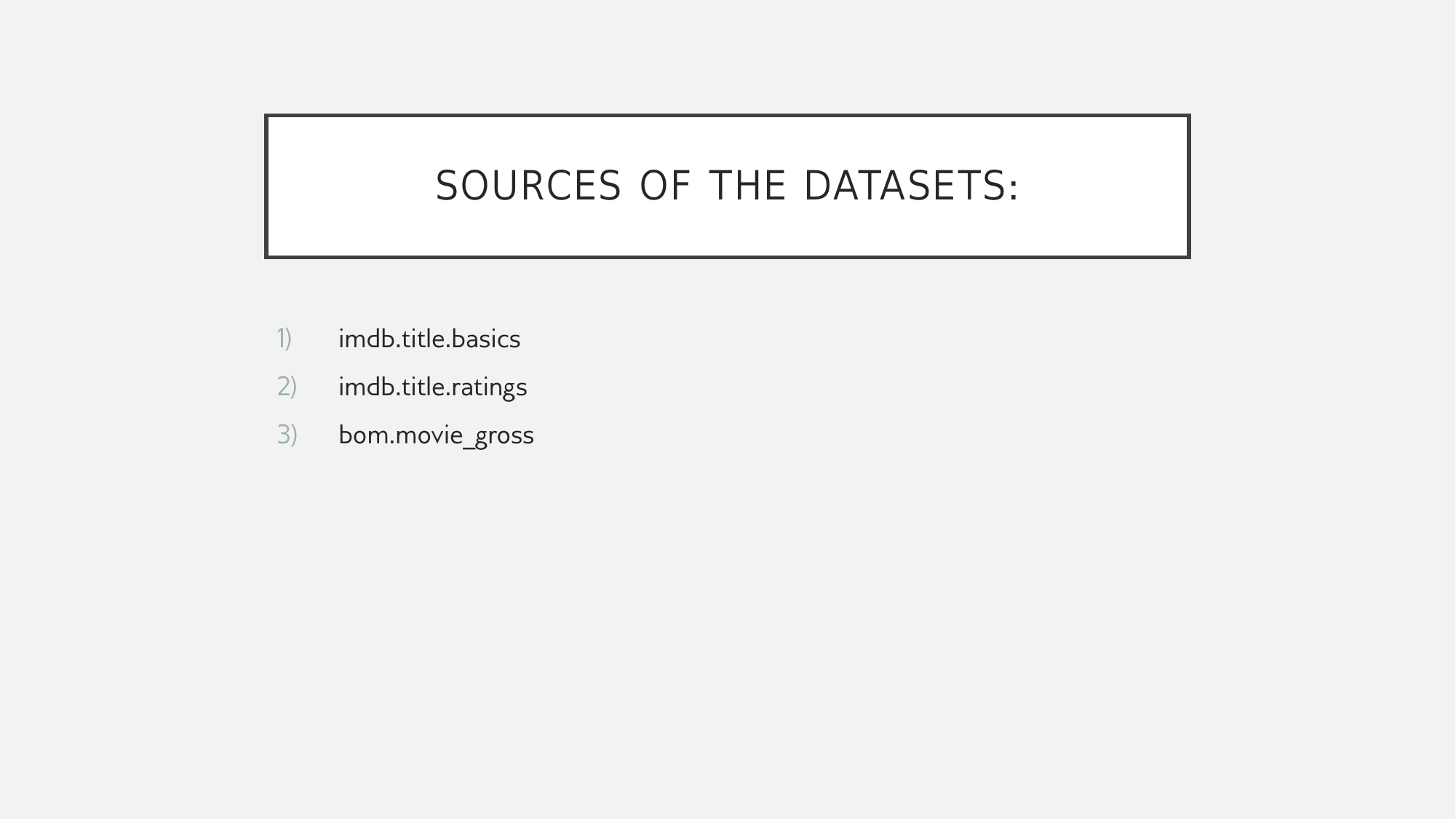

# Sources of the Datasets:
imdb.title.basics
imdb.title.ratings
bom.movie_gross